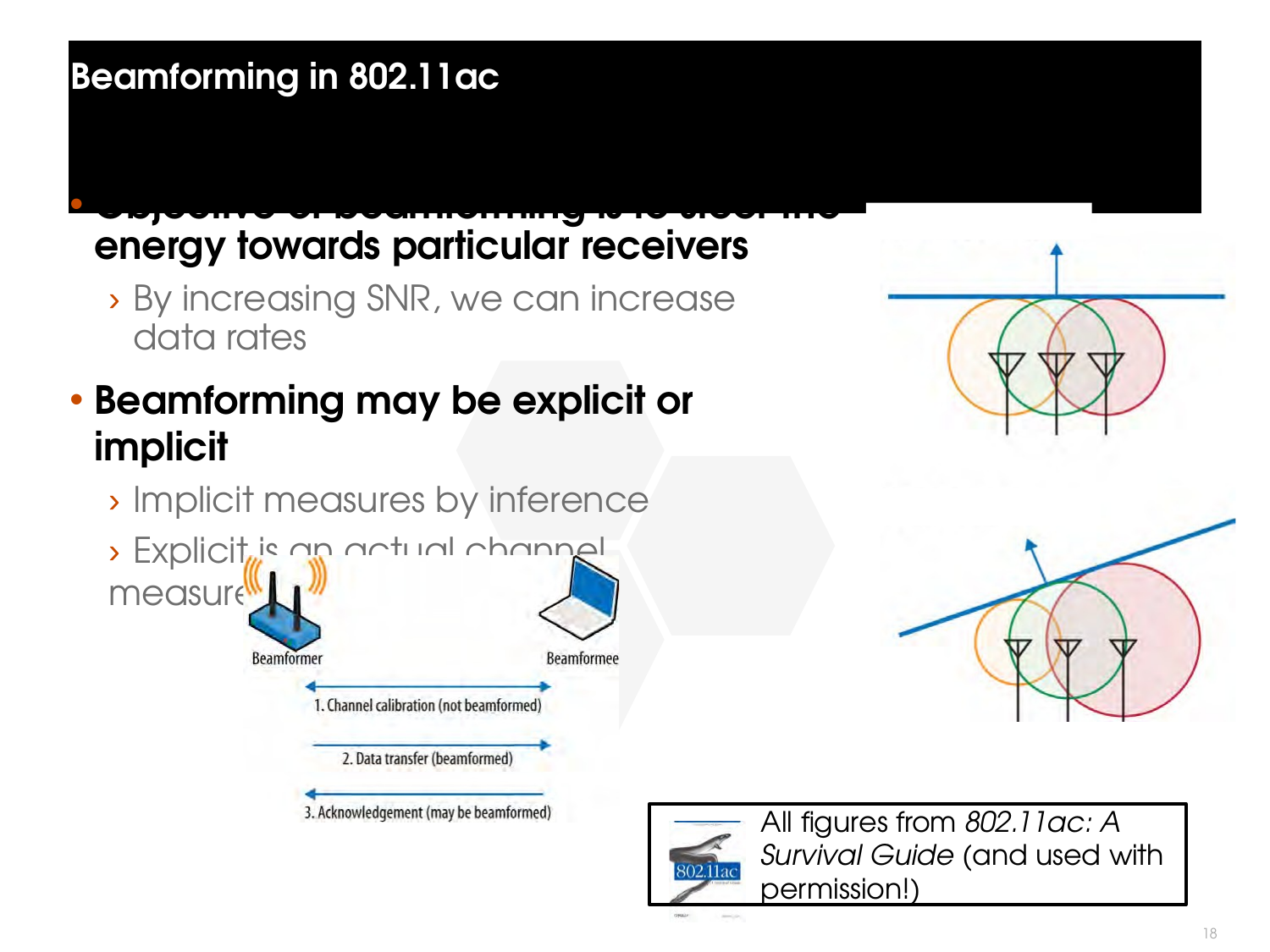

Beamforming in 802.11ac
Objective of beamforming is to steer the energy towards particular receivers
› By increasing SNR, we can increase data rates
Beamforming may be explicit or implicit
› Implicit measures by inference
› Explicit is an actual channel measurement

All figures from 802.11ac: A Survival Guide (and used with permission!)

18